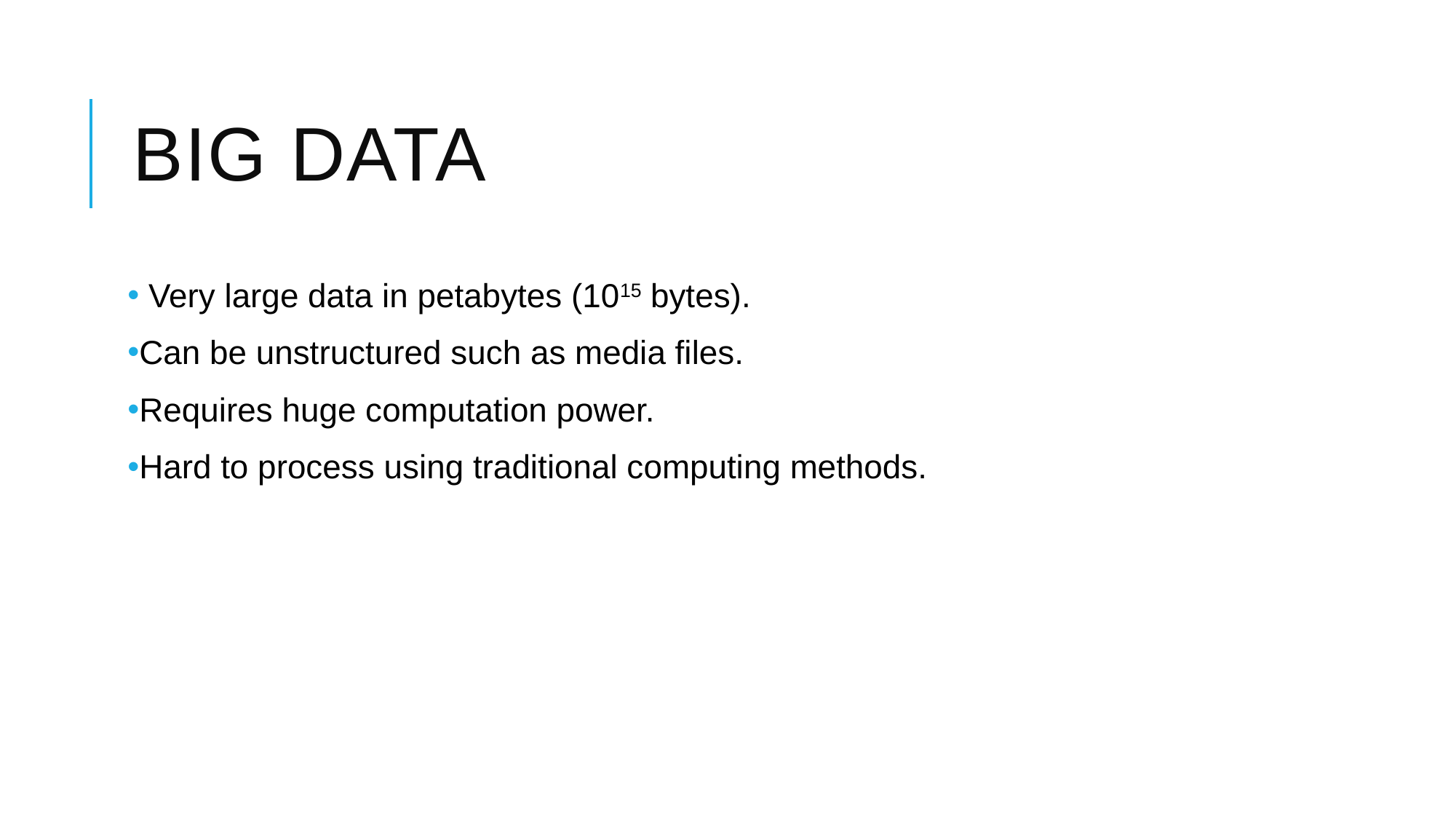

# Big Data
 Very large data in petabytes (1015 bytes).
Can be unstructured such as media files.
Requires huge computation power.
Hard to process using traditional computing methods.